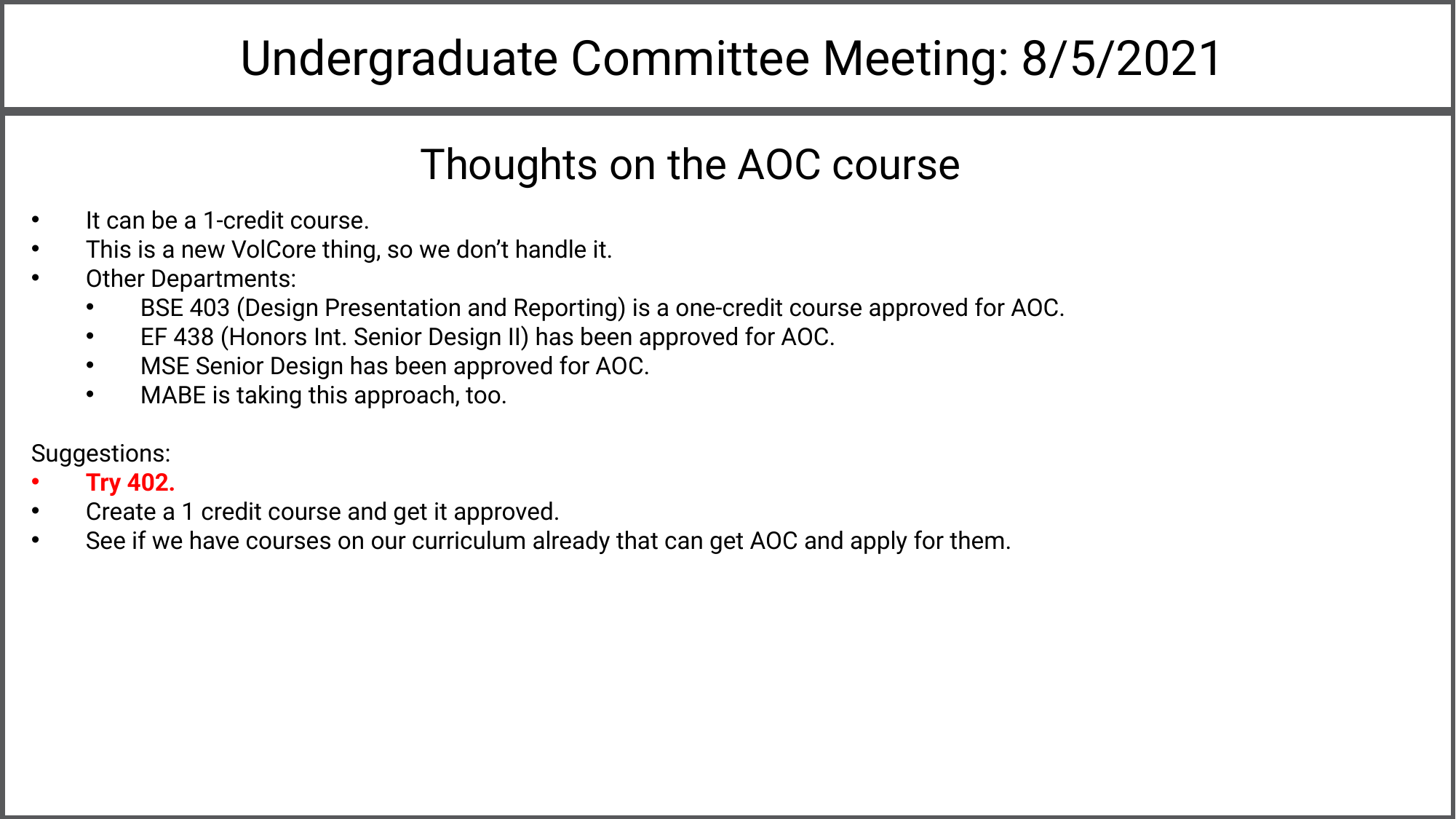

Undergraduate Committee Meeting: 8/5/2021

Thoughts on the AOC course
It can be a 1-credit course.
This is a new VolCore thing, so we don’t handle it.
Other Departments:
BSE 403 (Design Presentation and Reporting) is a one-credit course approved for AOC.
EF 438 (Honors Int. Senior Design II) has been approved for AOC.
MSE Senior Design has been approved for AOC.
MABE is taking this approach, too.

Suggestions:
Try 402.
Create a 1 credit course and get it approved.
See if we have courses on our curriculum already that can get AOC and apply for them.